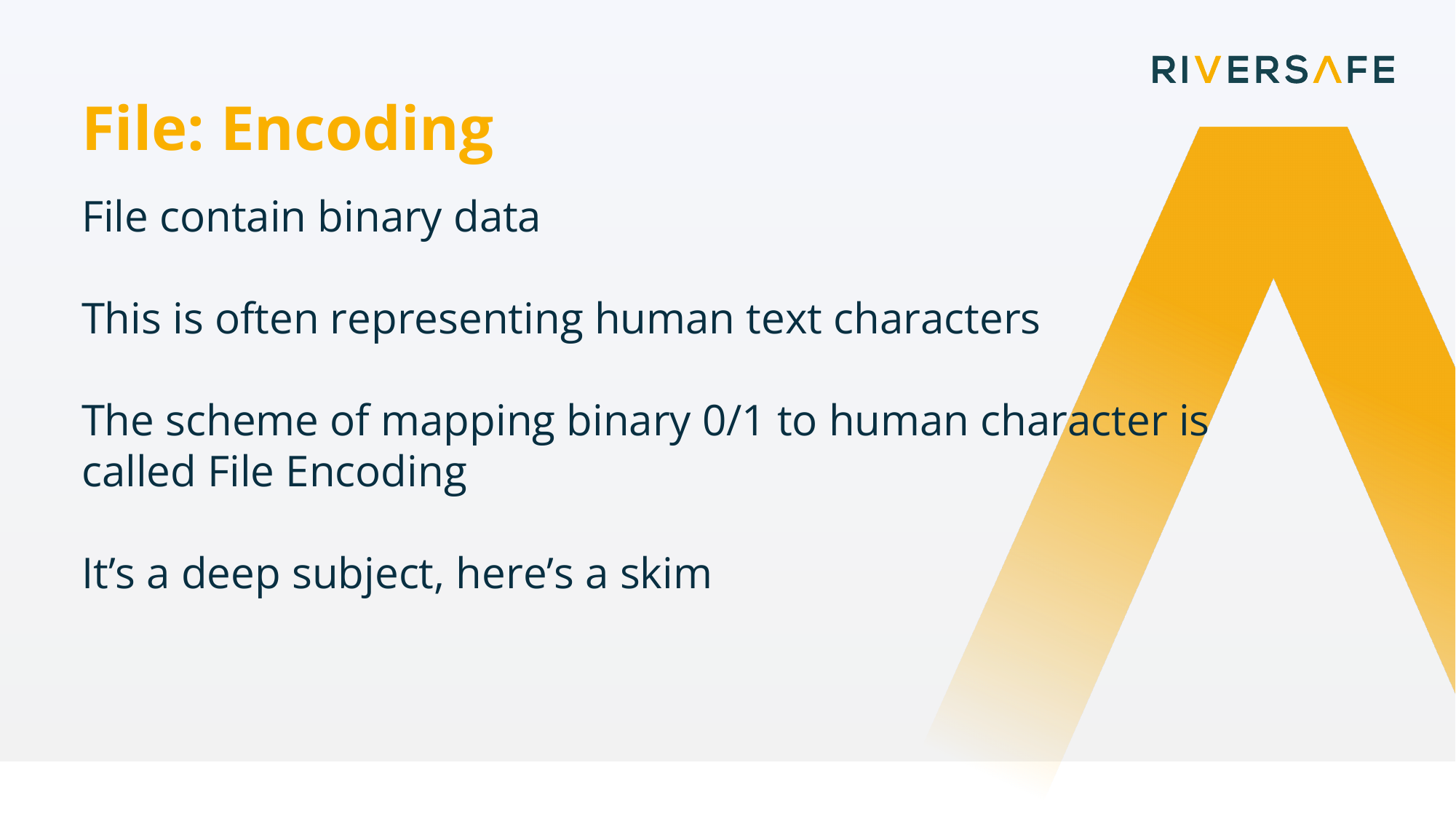

File: Encoding
File contain binary data
This is often representing human text characters
The scheme of mapping binary 0/1 to human character is called File Encoding

It’s a deep subject, here’s a skim